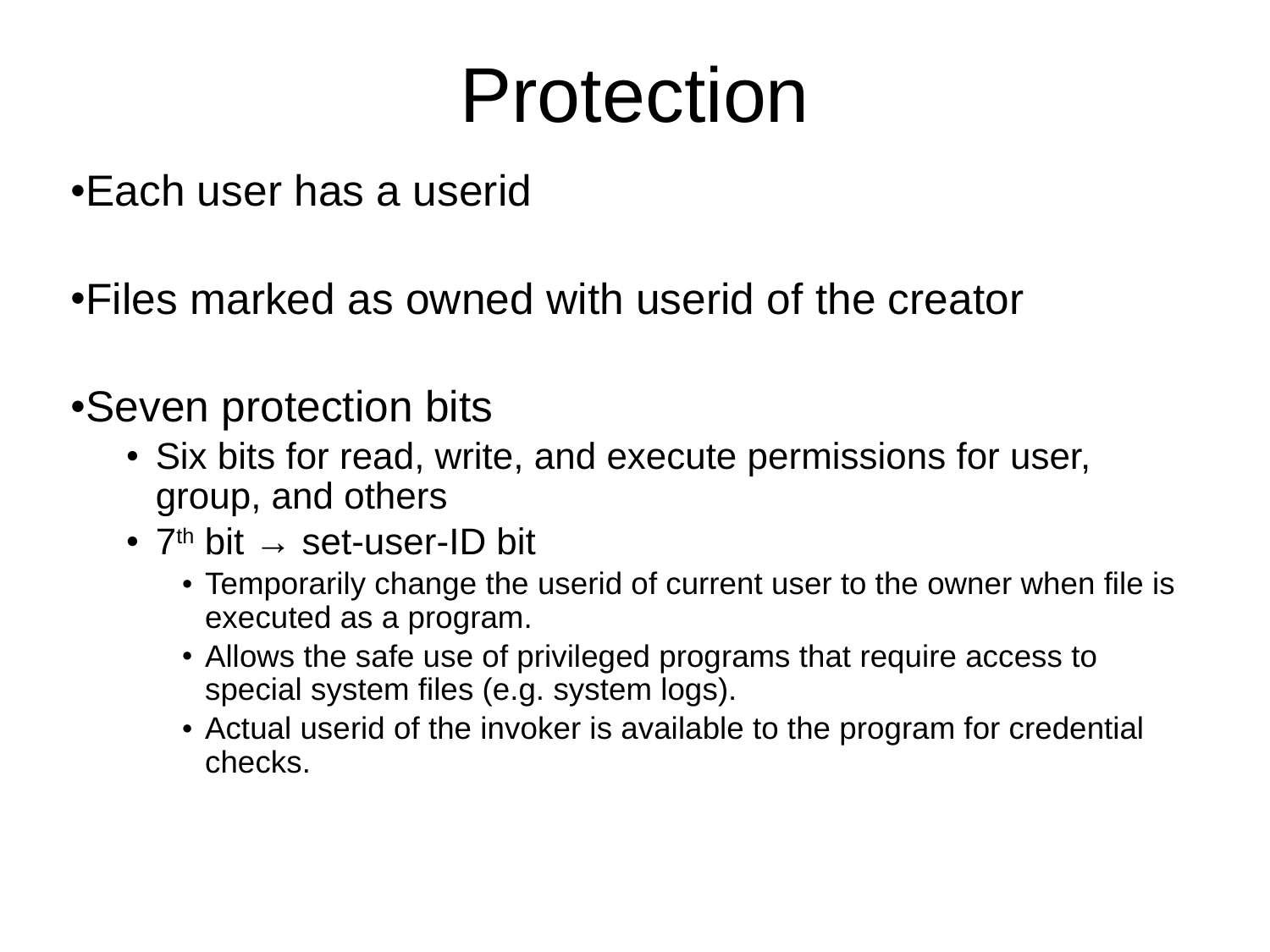

# Protection
Each user has a userid

Files marked as owned with userid of the creator

Seven protection bits
Six bits for read, write, and execute permissions for user, group, and others
7th bit → set-user-ID bit
Temporarily change the userid of current user to the owner when file is executed as a program.
Allows the safe use of privileged programs that require access to special system files (e.g. system logs).
Actual userid of the invoker is available to the program for credential checks.